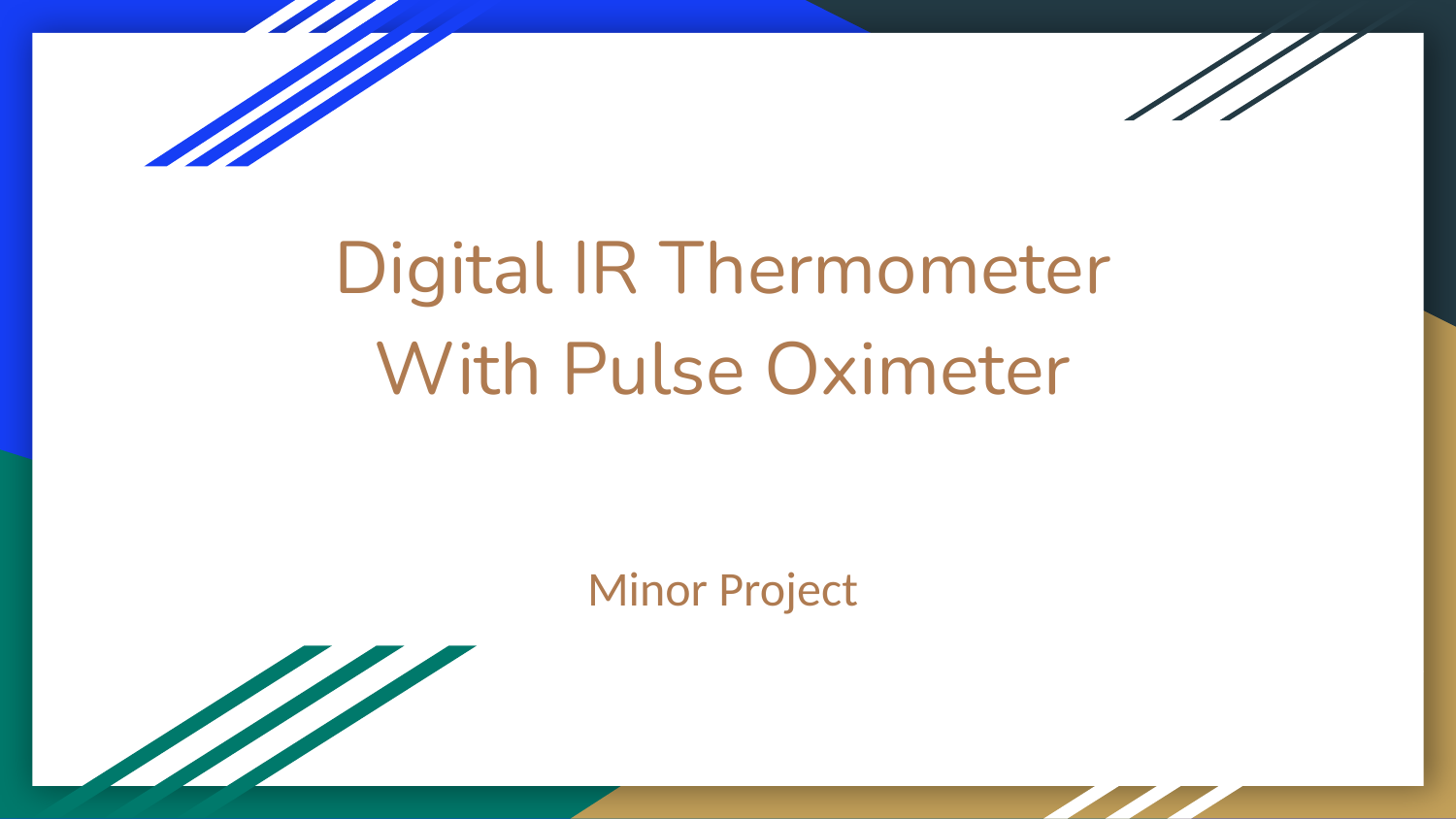

# Digital IR Thermometer
With Pulse Oximeter
Minor Project